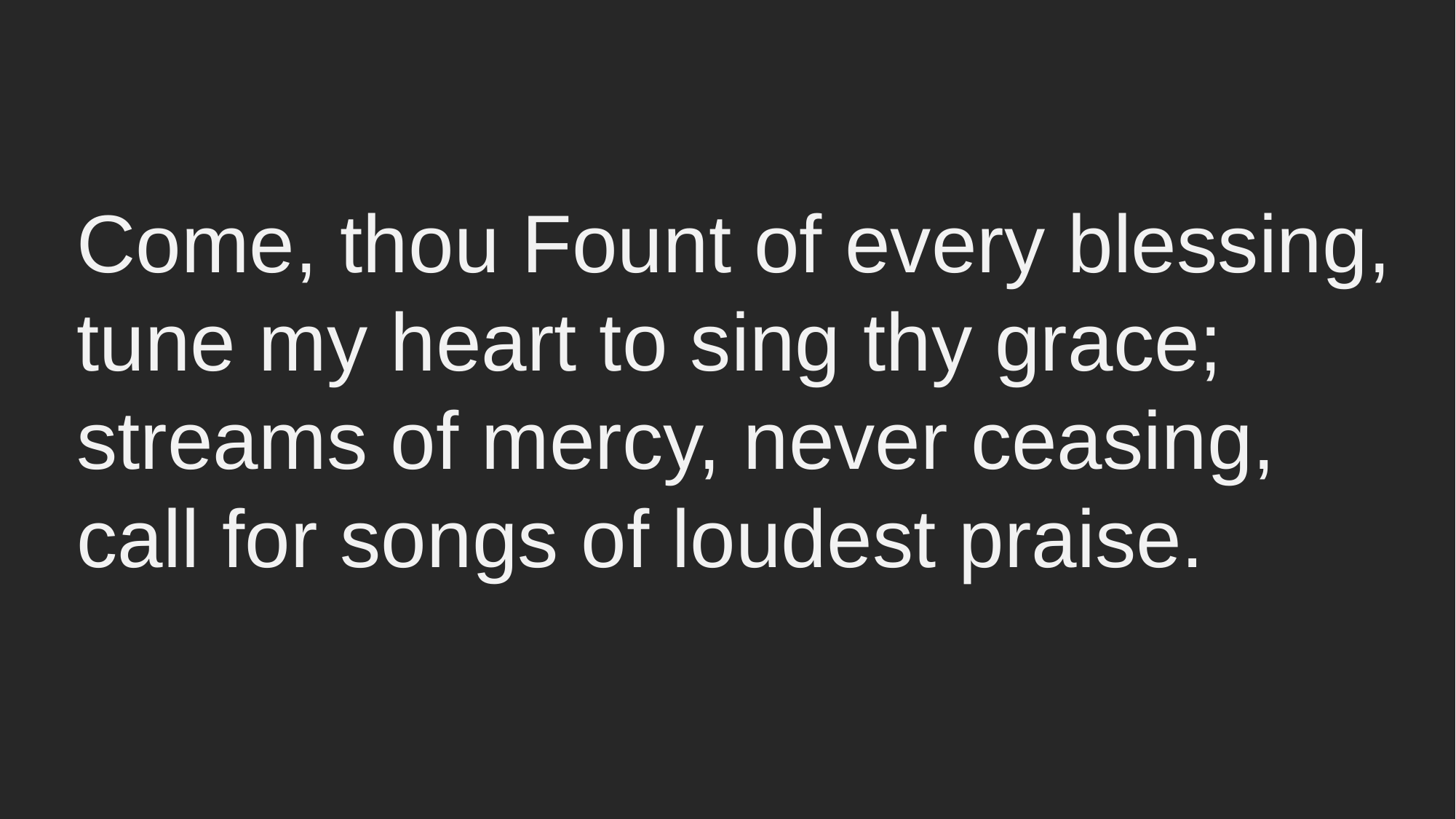

Come, thou Fount of every blessing,
tune my heart to sing thy grace;
streams of mercy, never ceasing,
call for songs of loudest praise.